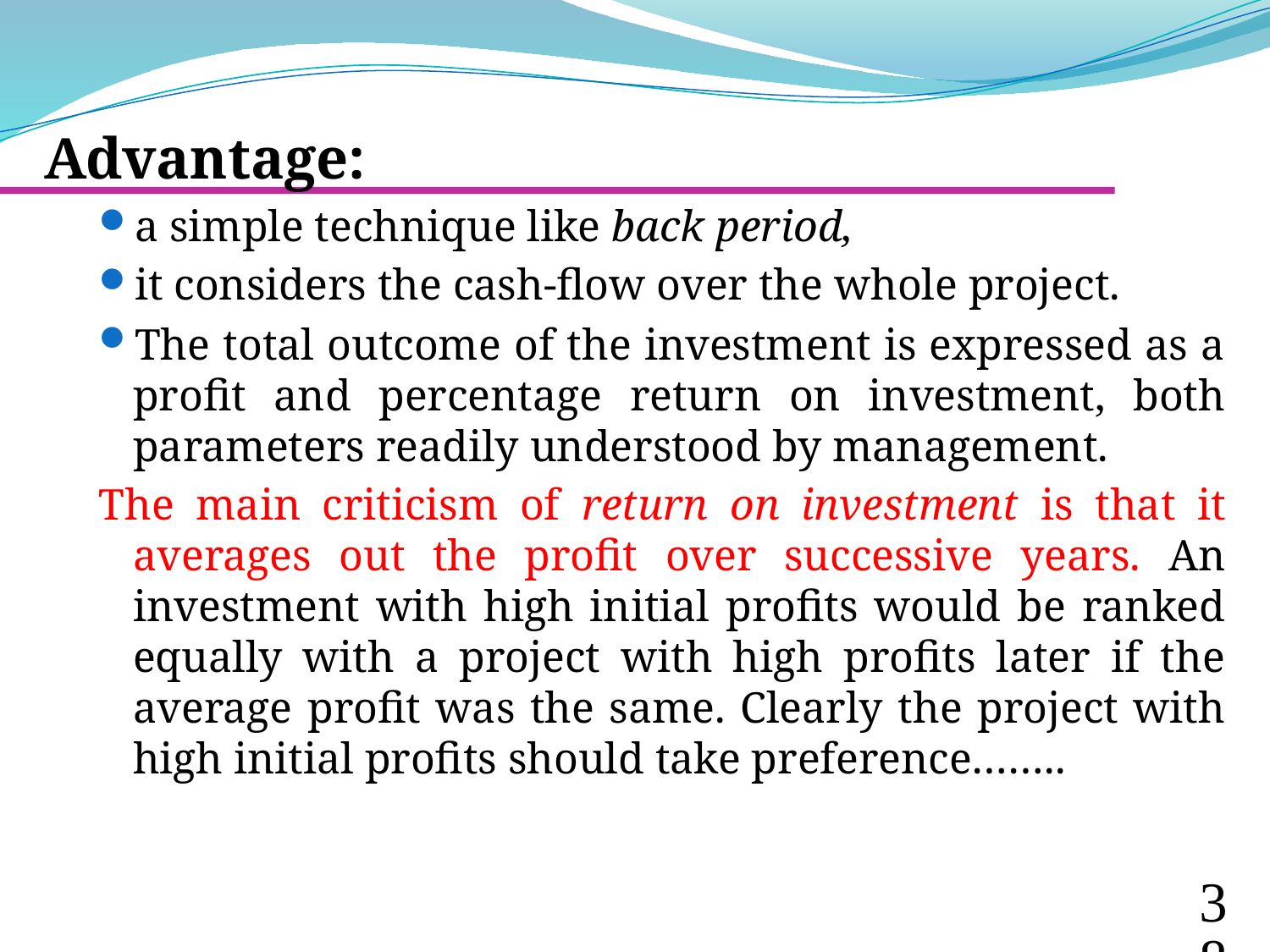

Advantage:
a simple technique like back period,
it considers the cash-flow over the whole project.
The total outcome of the investment is expressed as a profit and percentage return on investment, both parameters readily understood by management.
The main criticism of return on investment is that it averages out the profit over successive years. An investment with high initial profits would be ranked equally with a project with high profits later if the average profit was the same. Clearly the project with high initial profits should take preference……..

38